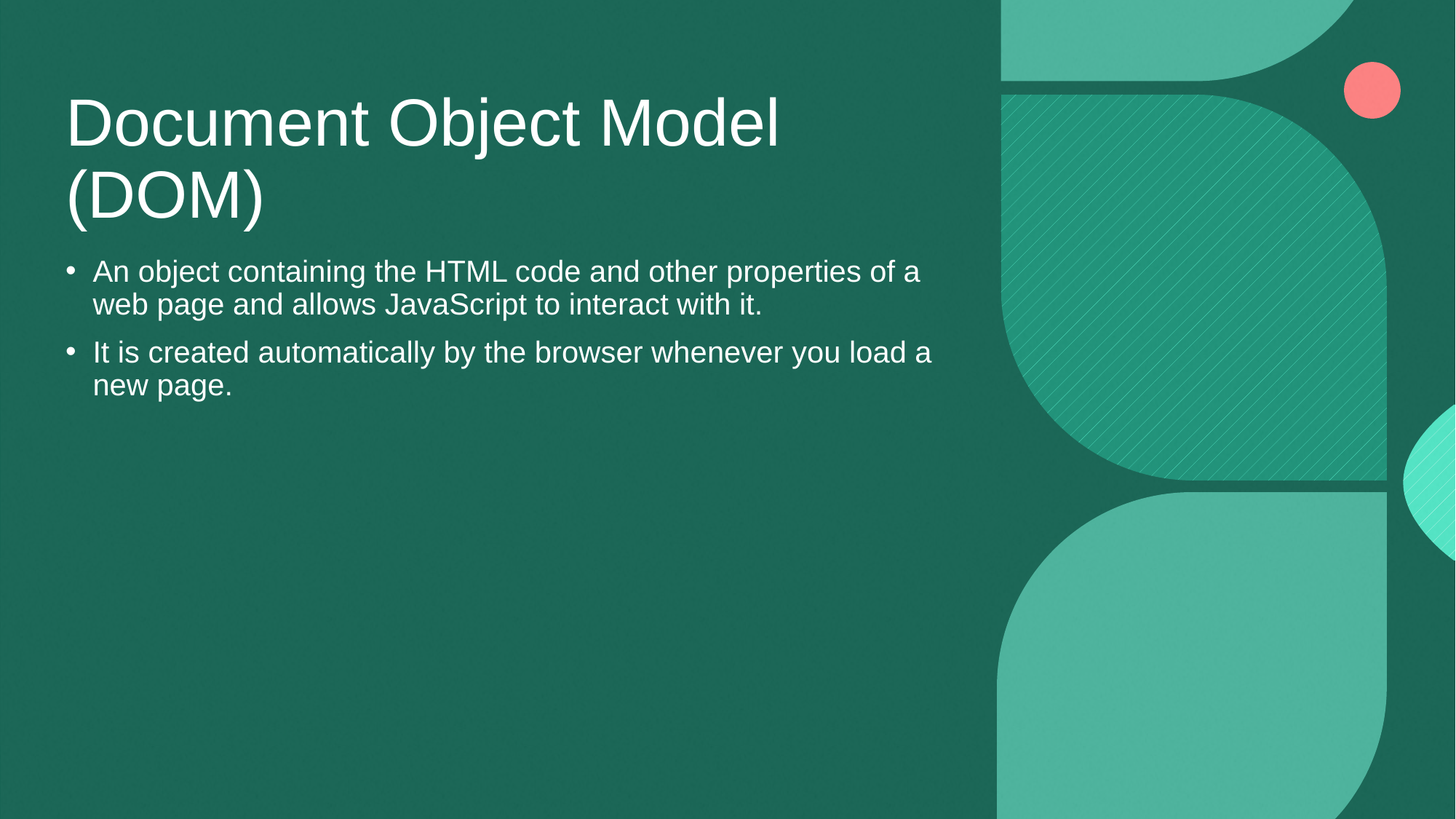

# Document Object Model (DOM)
An object containing the HTML code and other properties of a web page and allows JavaScript to interact with it.
It is created automatically by the browser whenever you load a new page.